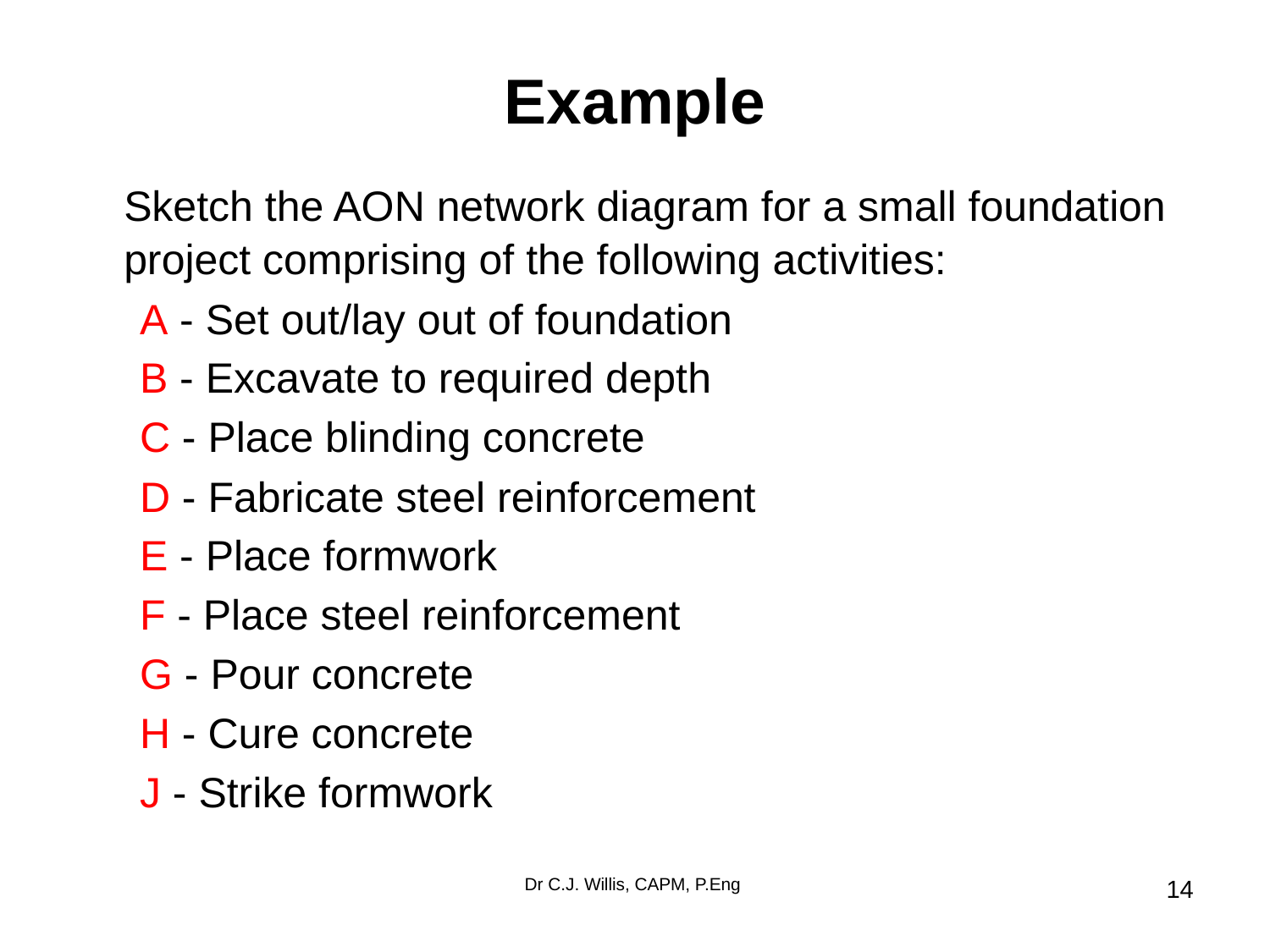

# Example
	Sketch the AON network diagram for a small foundation project comprising of the following activities:
A - Set out/lay out of foundation
B - Excavate to required depth
C - Place blinding concrete
D - Fabricate steel reinforcement
E - Place formwork
F - Place steel reinforcement
G - Pour concrete
H - Cure concrete
J - Strike formwork

Dr C.J. Willis, CAPM, P.Eng
14